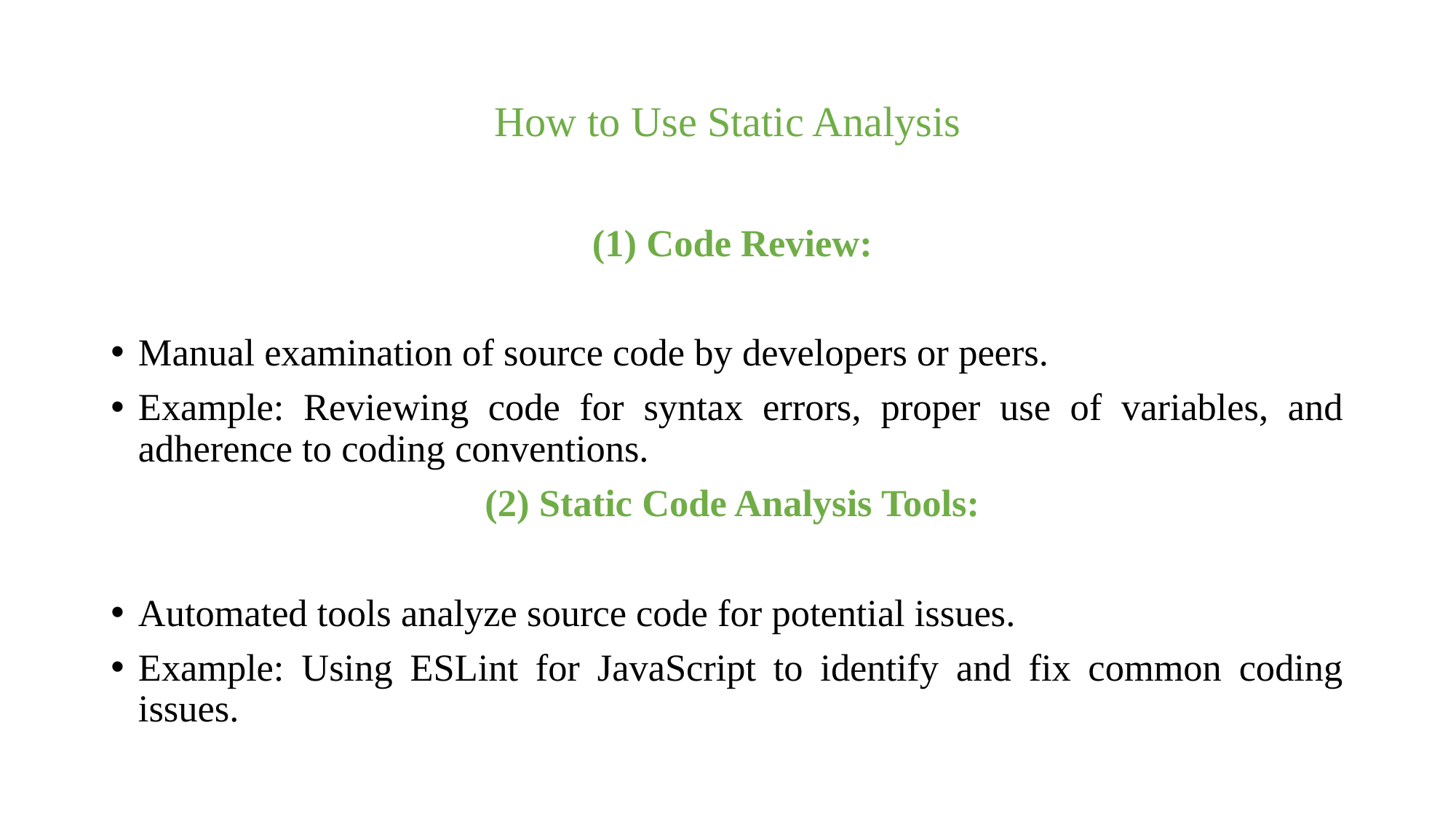

# How to Use Static Analysis
 (1) Code Review:

Manual examination of source code by developers or peers.
Example: Reviewing code for syntax errors, proper use of variables, and adherence to coding conventions.
 (2) Static Code Analysis Tools:

Automated tools analyze source code for potential issues.
Example: Using ESLint for JavaScript to identify and fix common coding issues.